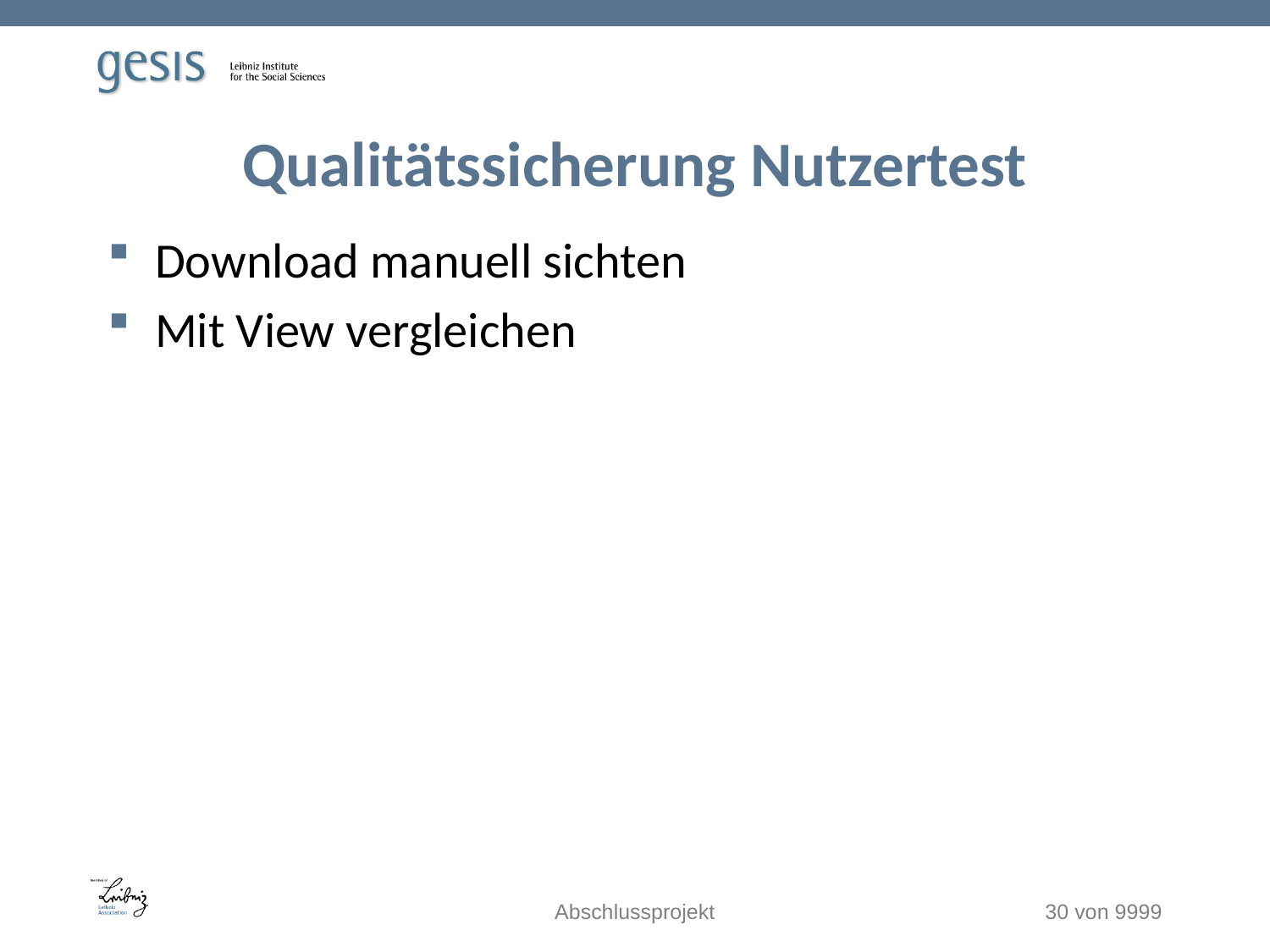

# Qualitätssicherung Nutzertest
Download manuell sichten
Mit View vergleichen
Abschlussprojekt
30 von 9999